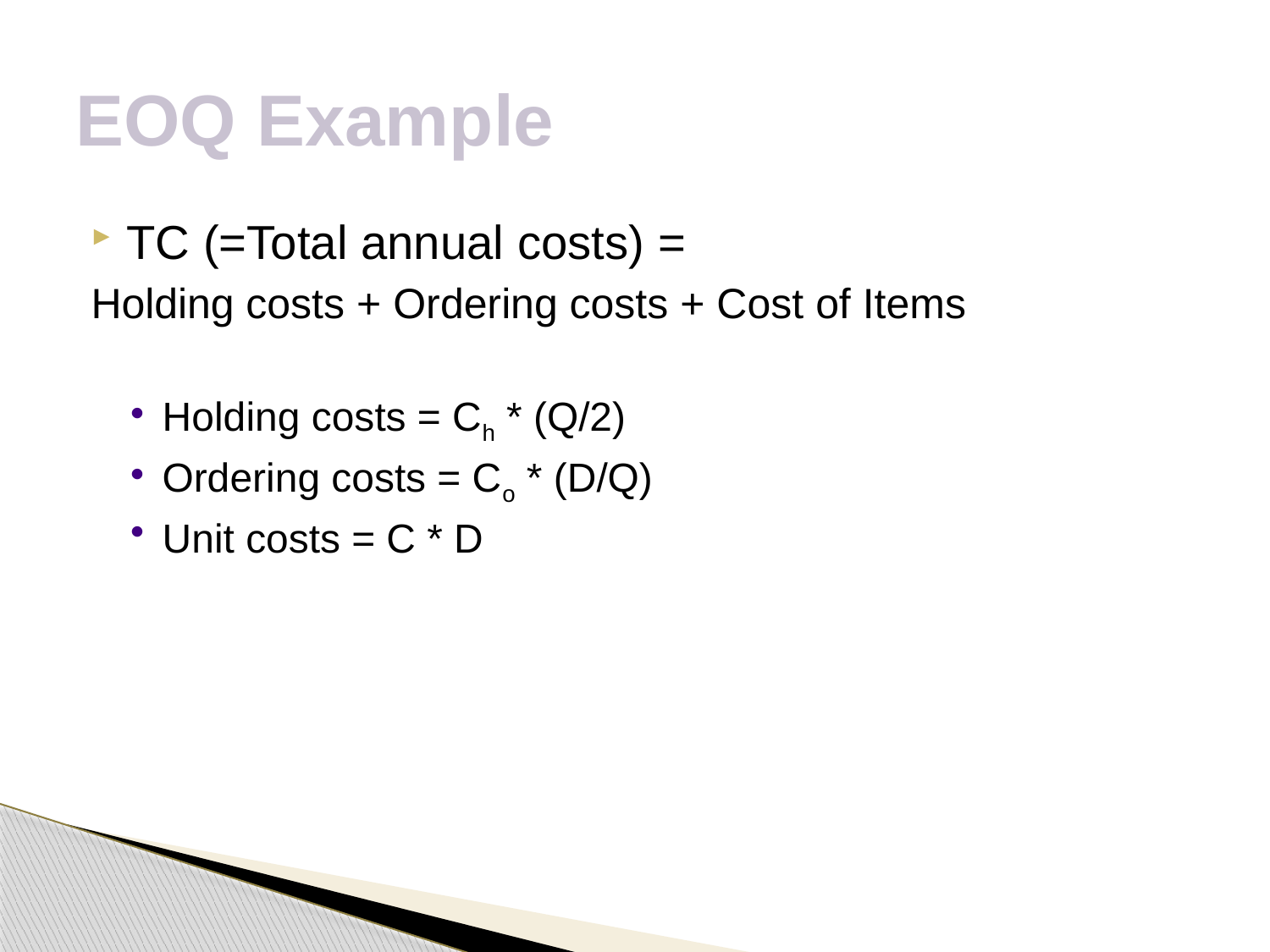

# EOQ Example
TC (=Total annual costs) =
Holding costs + Ordering costs + Cost of Items

Holding costs = Ch * (Q/2)
Ordering costs = Co * (D/Q)
Unit costs = C * D